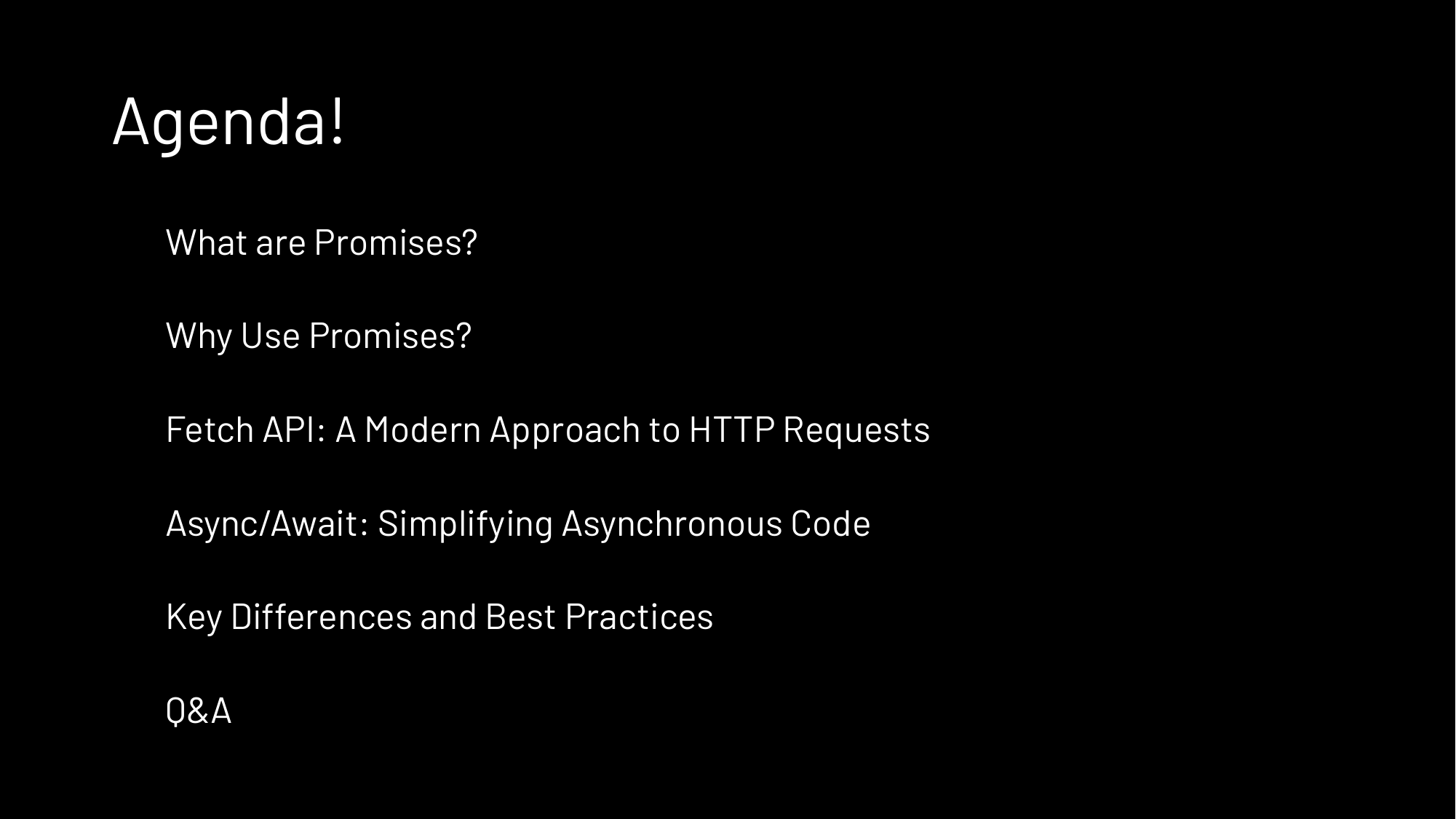

# Agenda!
What are Promises?

Why Use Promises?

Fetch API: A Modern Approach to HTTP Requests

Async/Await: Simplifying Asynchronous Code

Key Differences and Best Practices

Q&A